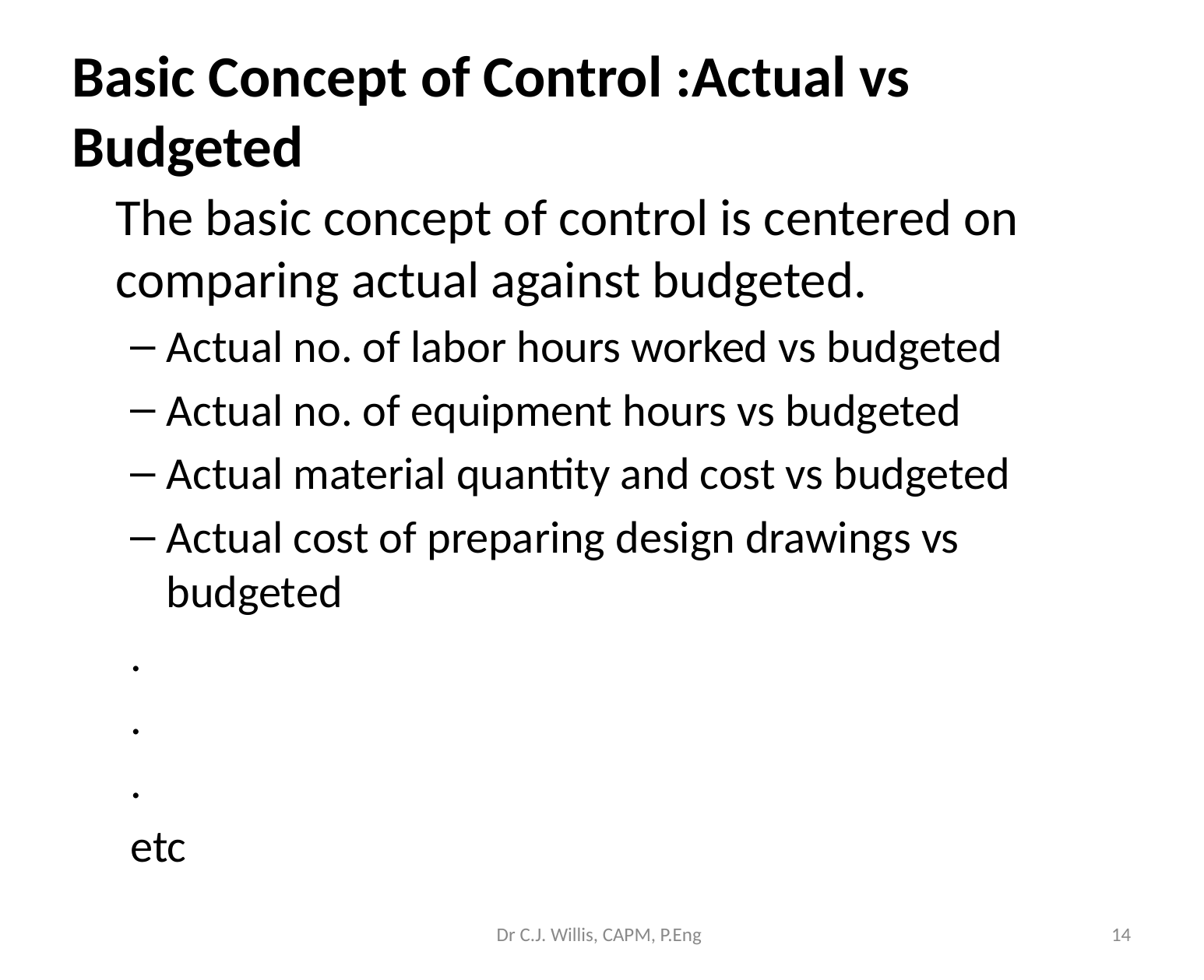

# Basic Concept of Control :Actual vs Budgeted
	The basic concept of control is centered on comparing actual against budgeted.
Actual no. of labor hours worked vs budgeted
Actual no. of equipment hours vs budgeted
Actual material quantity and cost vs budgeted
Actual cost of preparing design drawings vs budgeted
.
.
.
etc

Dr C.J. Willis, CAPM, P.Eng
14